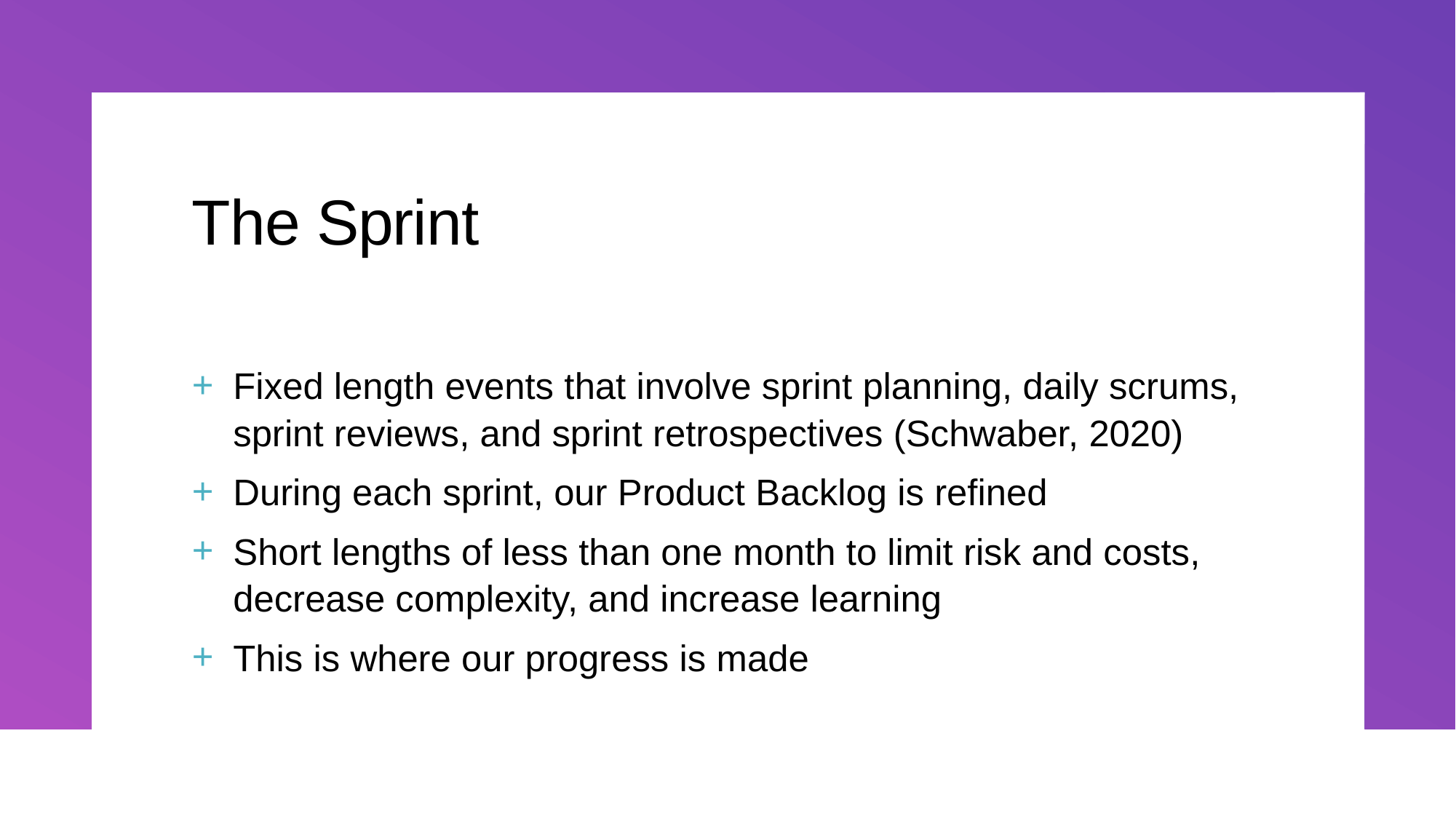

# The Sprint
Fixed length events that involve sprint planning, daily scrums, sprint reviews, and sprint retrospectives (Schwaber, 2020)
During each sprint, our Product Backlog is refined
Short lengths of less than one month to limit risk and costs, decrease complexity, and increase learning
This is where our progress is made